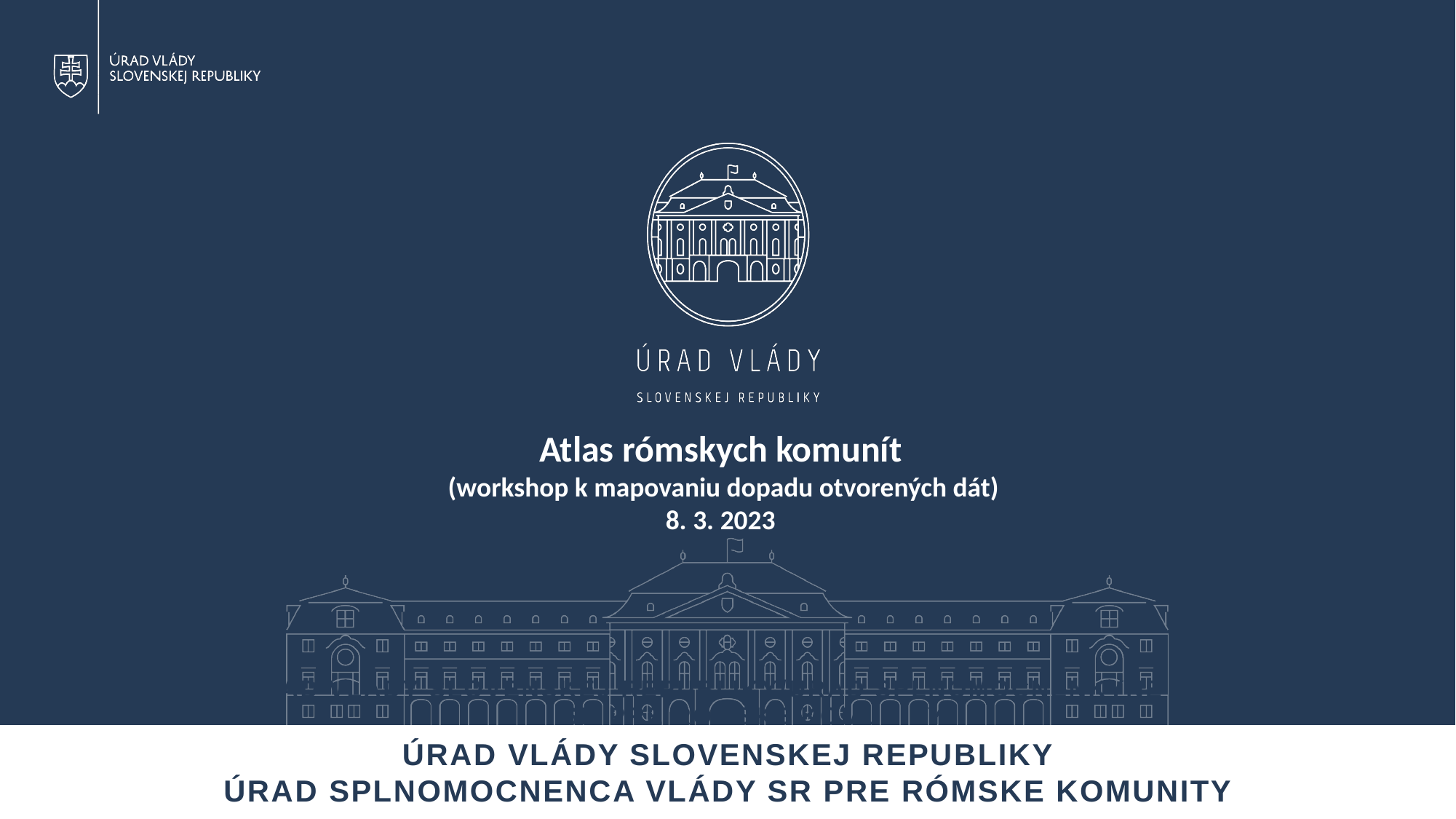

Atlas rómskych komunít
 (workshop k mapovaniu dopadu otvorených dát)
8. 3. 2023
# ÚRAD VLÁDY SLOVENSKEJ REPUBLIKY/ÚRAD SPLNOMOCNENKYNE VLÁDY SR PRE RÓMSKE KOMUNITY
ÚRAD VLÁDY SLOVENSKEJ REPUBLIKY
ÚRAD SPLNOMOCNENCA VLÁDY SR PRE RÓMSKE KOMUNITY